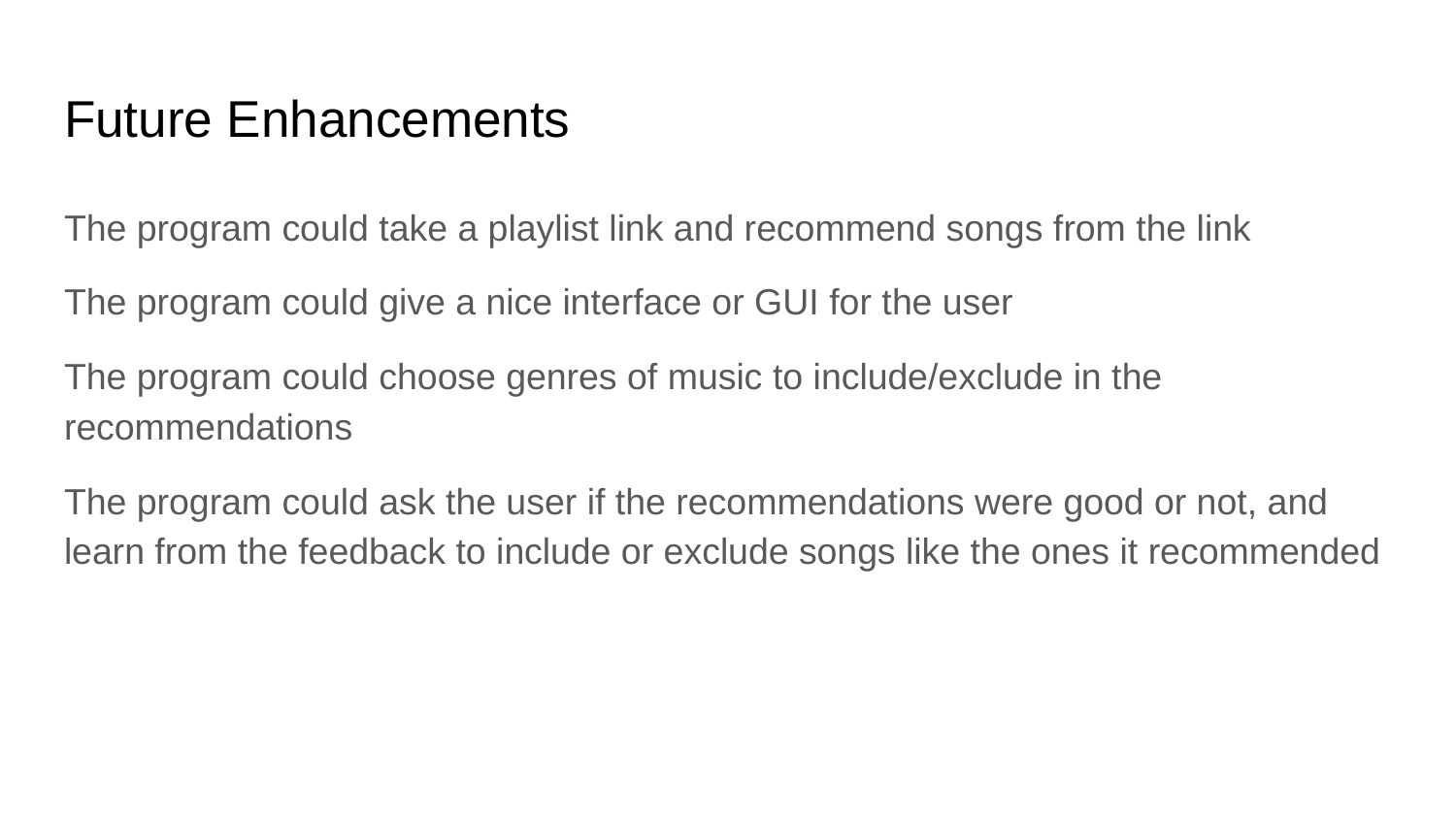

# Future Enhancements
The program could take a playlist link and recommend songs from the link
The program could give a nice interface or GUI for the user
The program could choose genres of music to include/exclude in the recommendations
The program could ask the user if the recommendations were good or not, and learn from the feedback to include or exclude songs like the ones it recommended